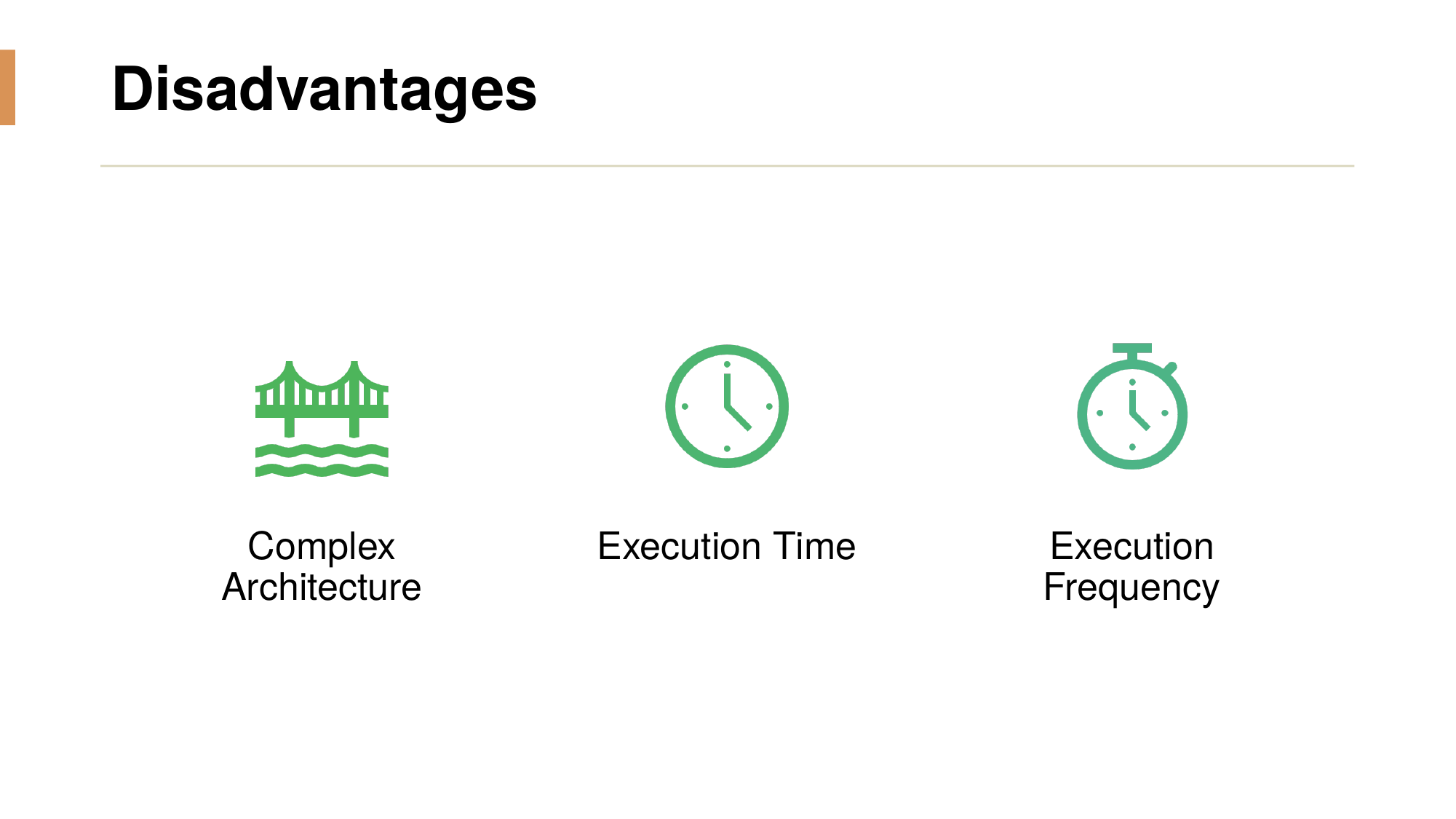

# Disadvantages

Complex Architecture
Execution Time
Execution Frequency